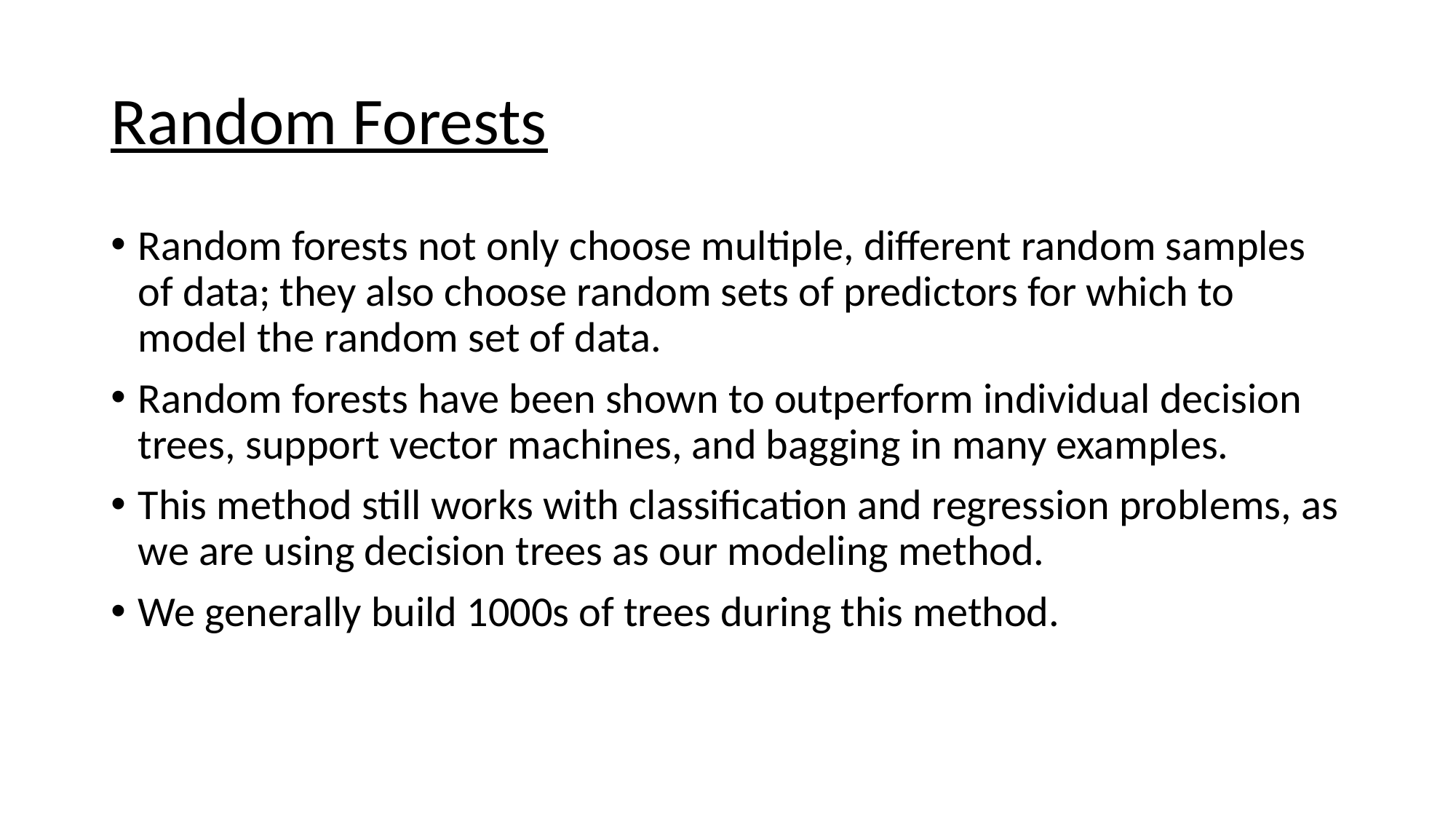

# Random Forests
Random forests not only choose multiple, different random samples of data; they also choose random sets of predictors for which to model the random set of data.
Random forests have been shown to outperform individual decision trees, support vector machines, and bagging in many examples.
This method still works with classification and regression problems, as we are using decision trees as our modeling method.
We generally build 1000s of trees during this method.